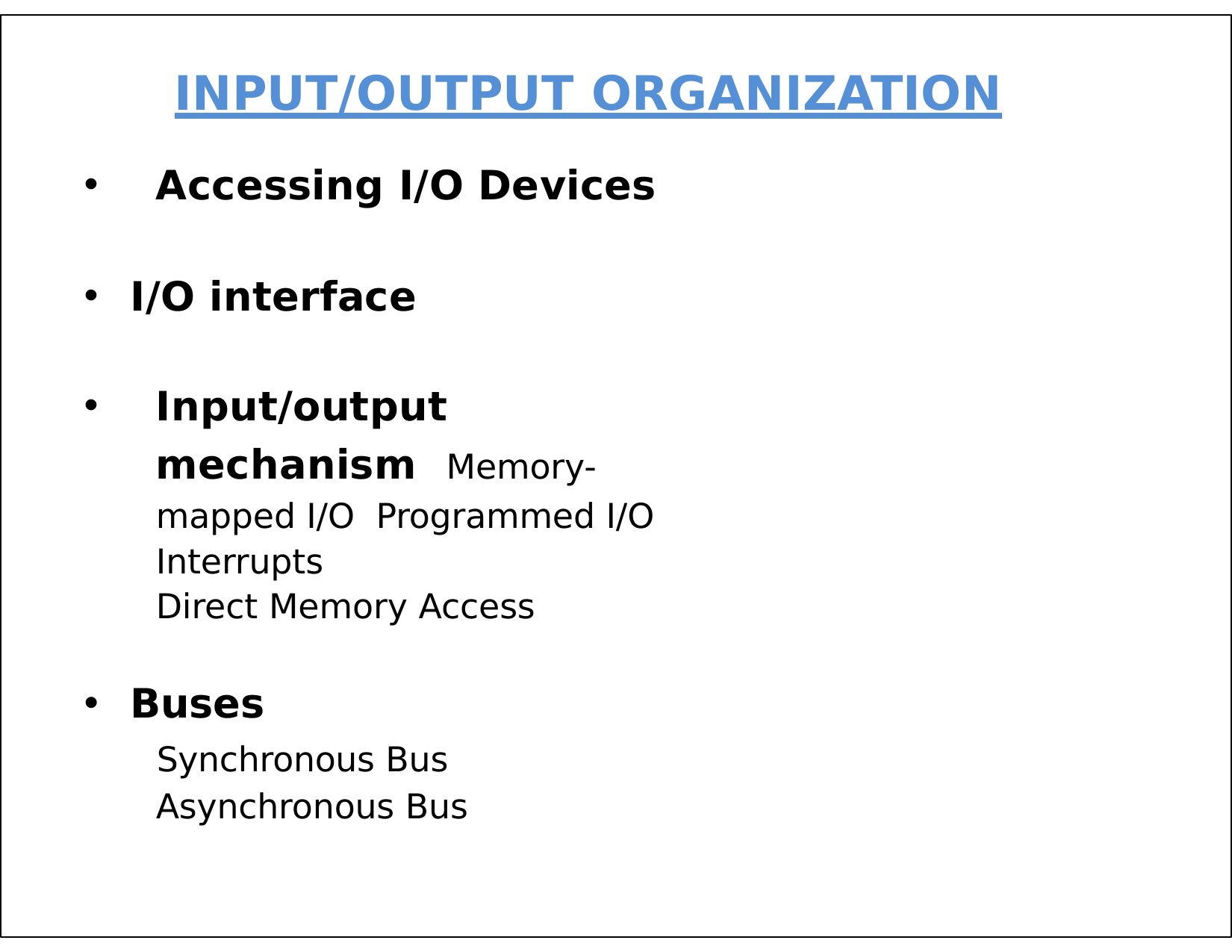

# INPUT/OUTPUT ORGANIZATION
Accessing I/O Devices

I/O interface

Input/output mechanism  Memory-mapped I/O  Programmed I/O
Interrupts
Direct Memory Access

Buses
Synchronous Bus  Asynchronous Bus